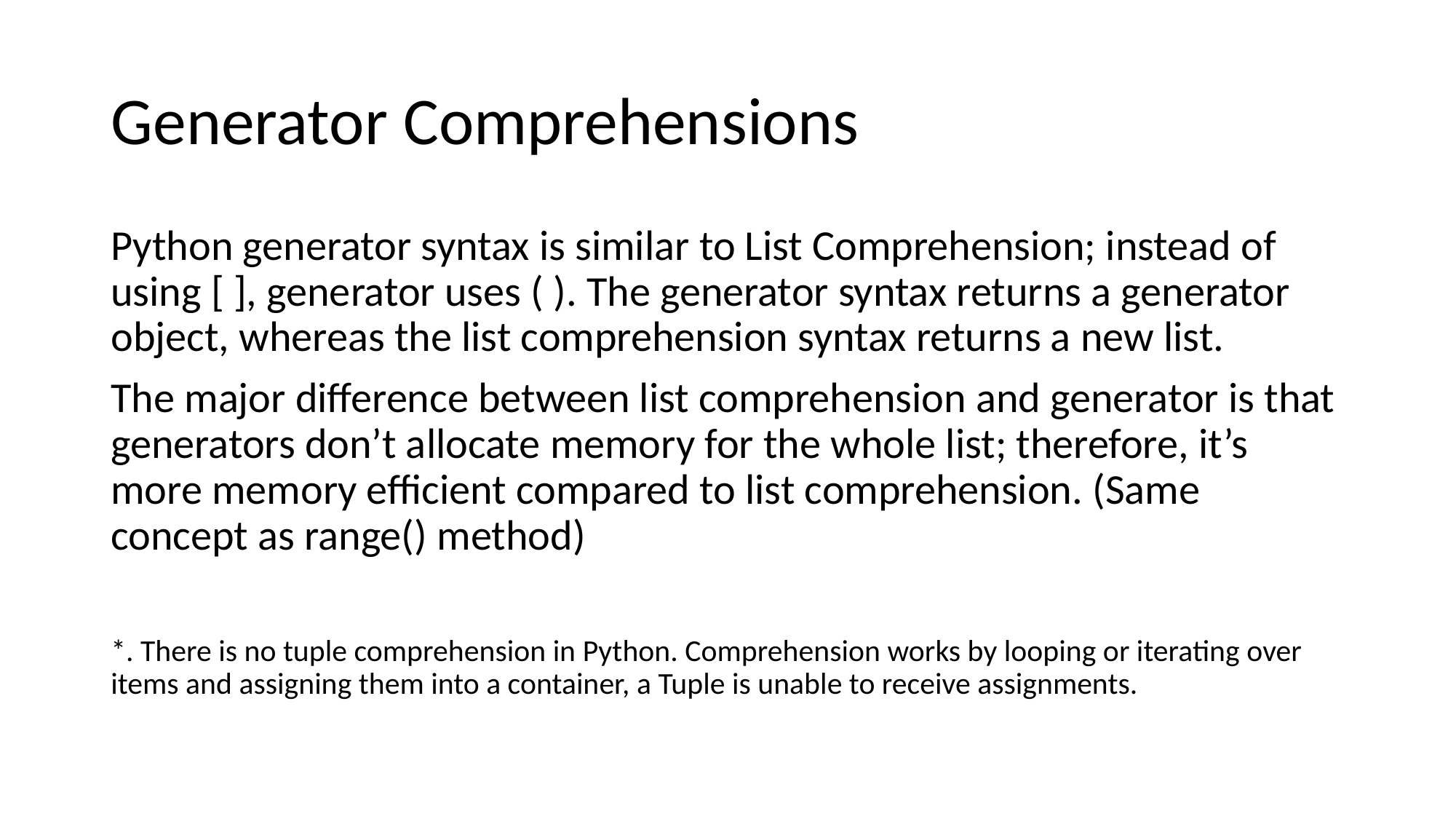

# Generator Comprehensions
Python generator syntax is similar to List Comprehension; instead of using [ ], generator uses ( ). The generator syntax returns a generator object, whereas the list comprehension syntax returns a new list.
The major difference between list comprehension and generator is that generators don’t allocate memory for the whole list; therefore, it’s more memory efficient compared to list comprehension. (Same concept as range() method)

*. There is no tuple comprehension in Python. Comprehension works by looping or iterating over items and assigning them into a container, a Tuple is unable to receive assignments.